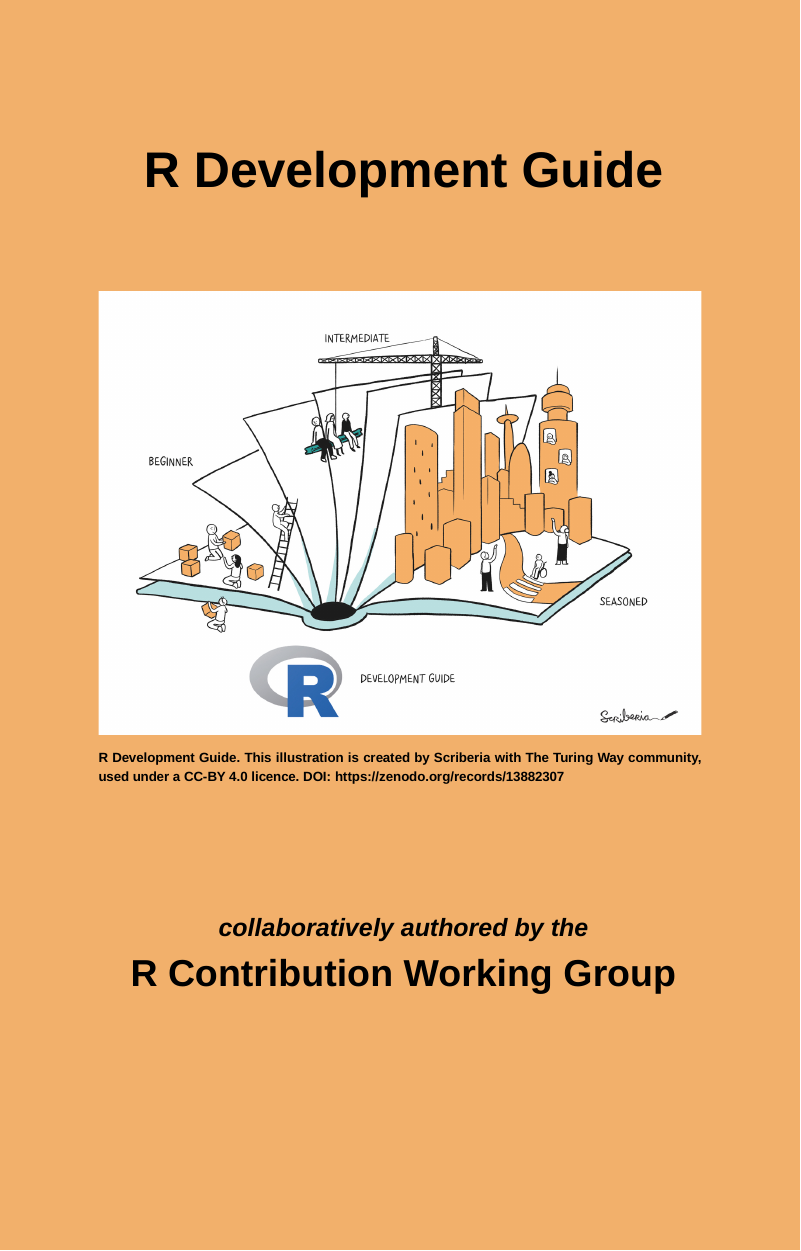

R Development Guide

R Development Guide. This illustration is created by Scriberia with The Turing Way community, used under a CC-BY 4.0 licence. DOI: https://zenodo.org/records/13882307
collaboratively authored by the
R Contribution Working Group